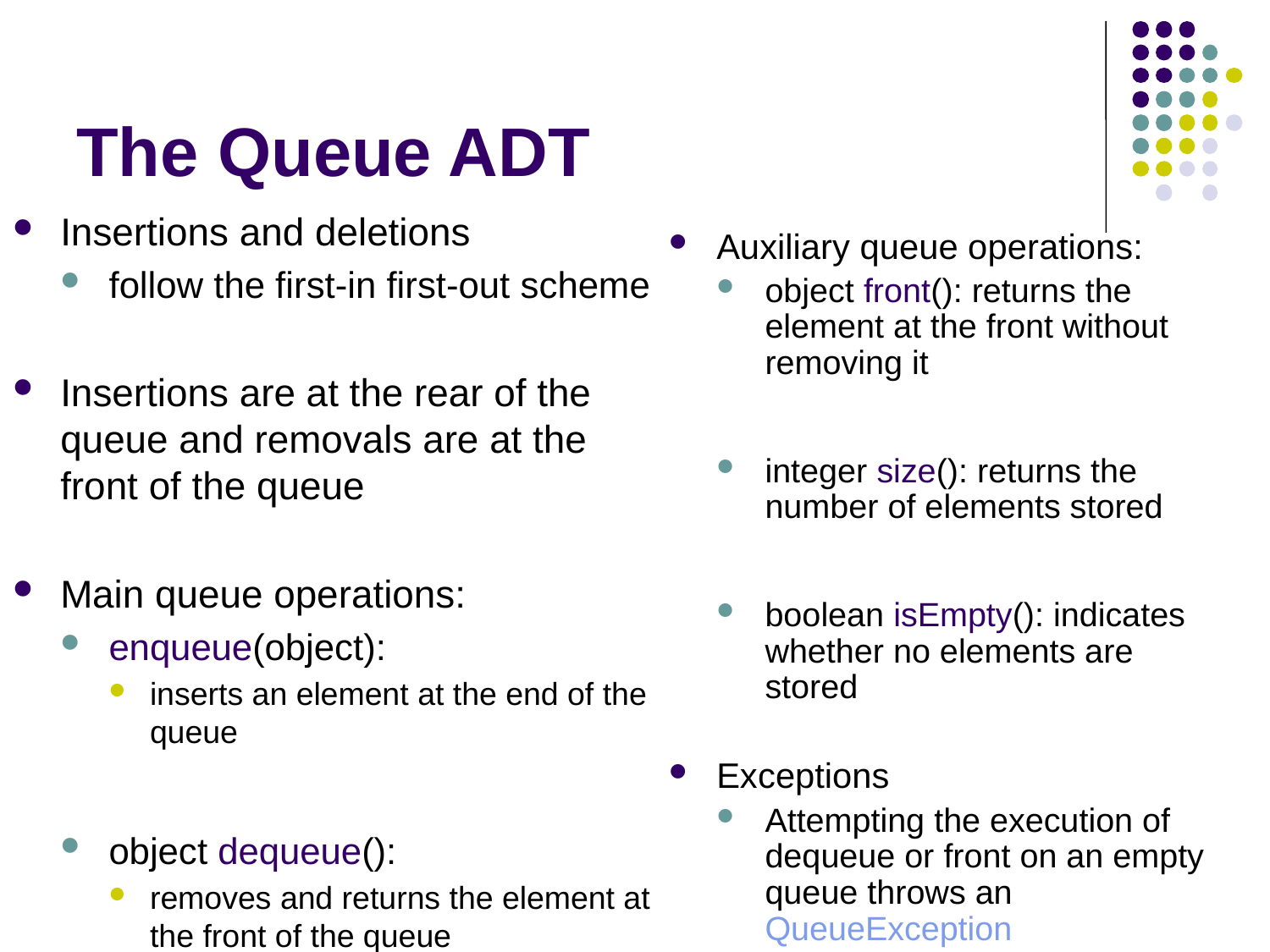

# The Queue ADT
Insertions and deletions
follow the first-in first-out scheme

Insertions are at the rear of the queue and removals are at the front of the queue

Main queue operations:
enqueue(object):
inserts an element at the end of the queue

object dequeue():
removes and returns the element at the front of the queue
Auxiliary queue operations:
object front(): returns the element at the front without removing it

integer size(): returns the number of elements stored

boolean isEmpty(): indicates whether no elements are stored

Exceptions
Attempting the execution of dequeue or front on an empty queue throws an QueueException